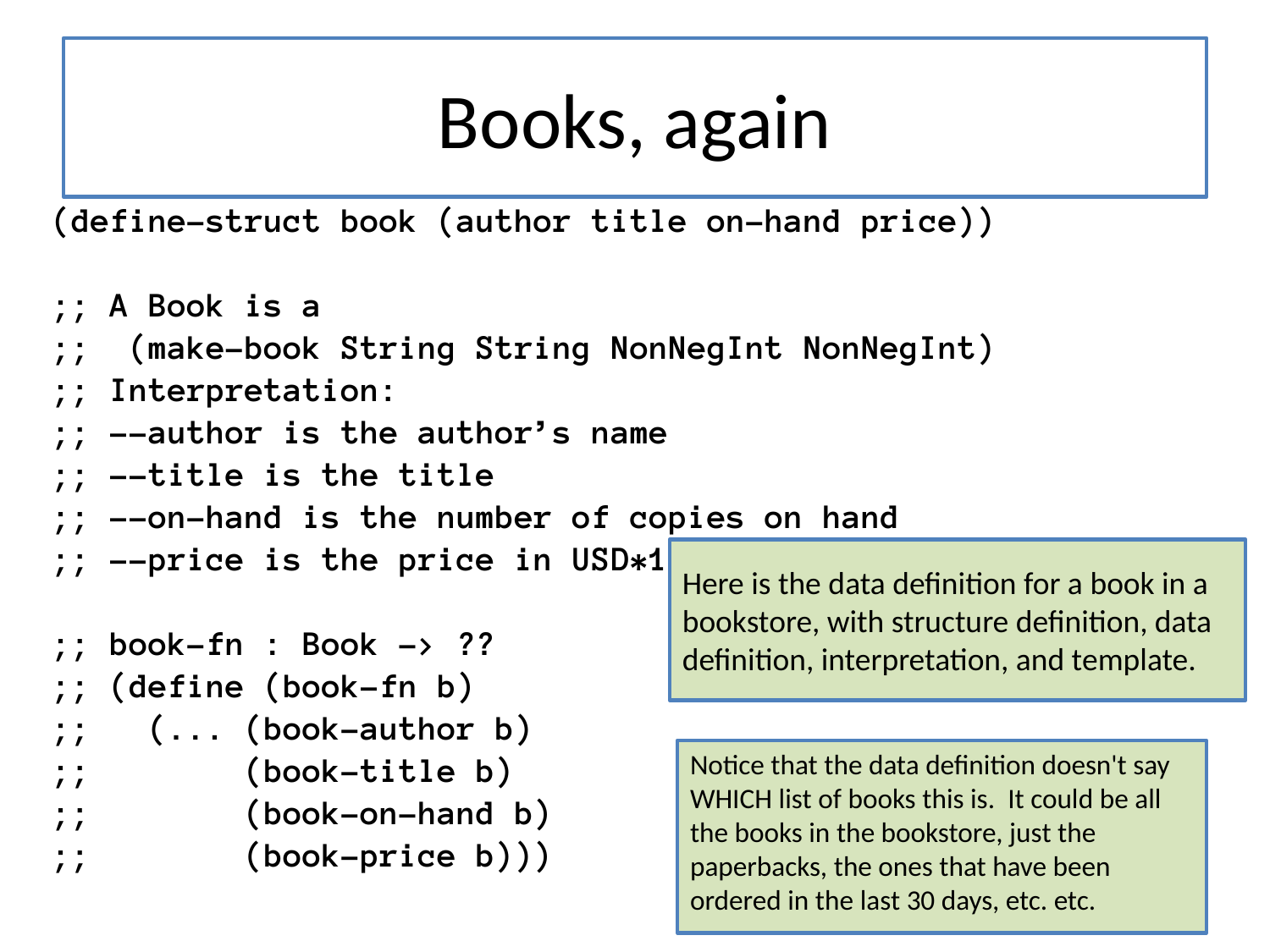

# Books, again
(define-struct book (author title on-hand price))

;; A Book is a
;;  (make-book String String NonNegInt NonNegInt)
;; Interpretation:
;; --author is the author’s name
;; --title is the title
;; --on-hand is the number of copies on hand
;; --price is the price in USD*100

;; book-fn : Book -> ??
;; (define (book-fn b)
;;   (... (book-author b)
;;        (book-title b)
;;        (book-on-hand b)
;;        (book-price b)))

Here is the data definition for a book in a bookstore, with structure definition, data definition, interpretation, and template.
Notice that the data definition doesn't say WHICH list of books this is.  It could be all the books in the bookstore, just the paperbacks, the ones that have been ordered in the last 30 days, etc. etc.
6